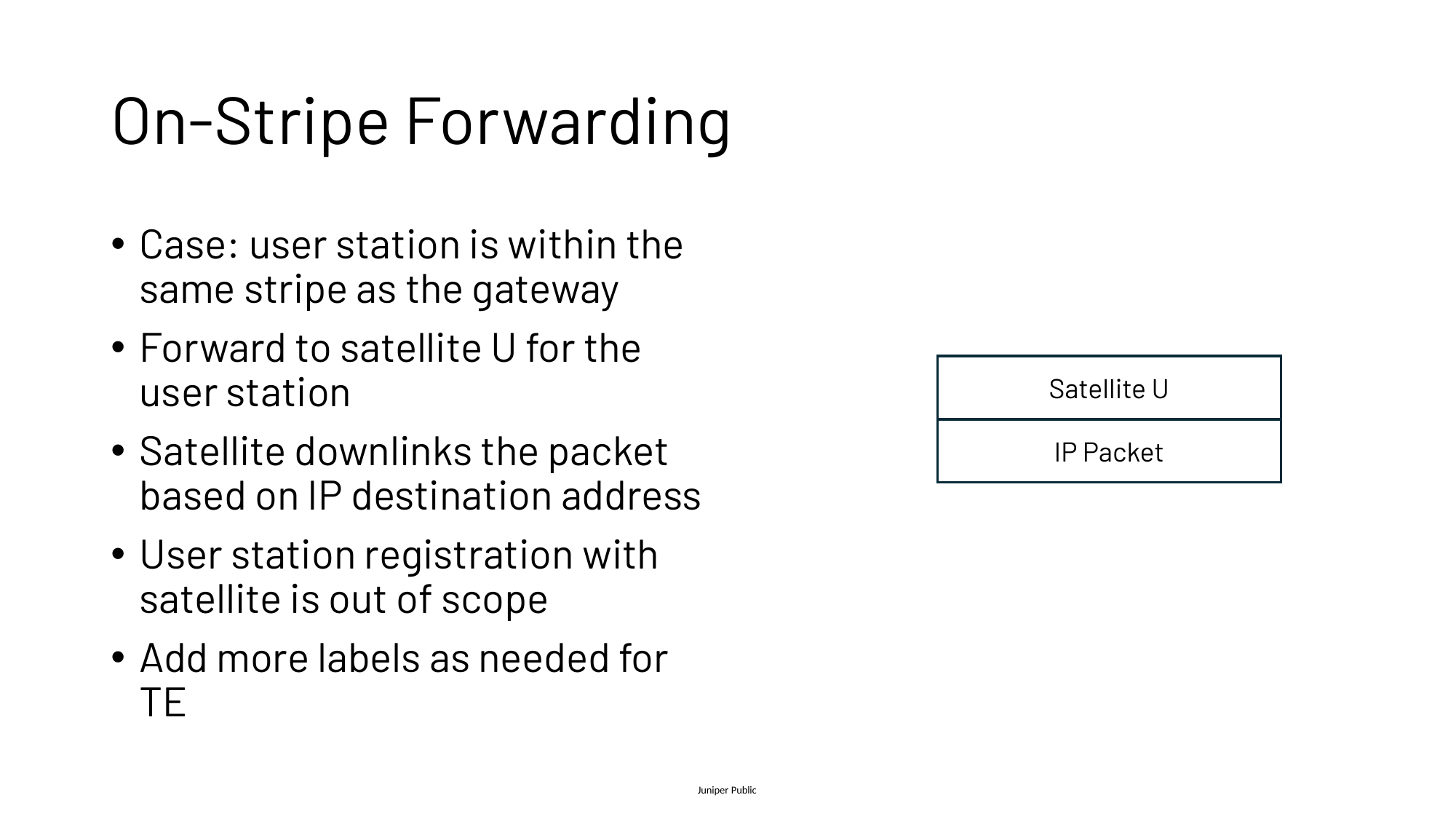

# On-Stripe Forwarding
Case: user station is within the same stripe as the gateway
Forward to satellite U for the user station
Satellite downlinks the packet based on IP destination address
User station registration with satellite is out of scope
Add more labels as needed for TE
Satellite U
IP Packet